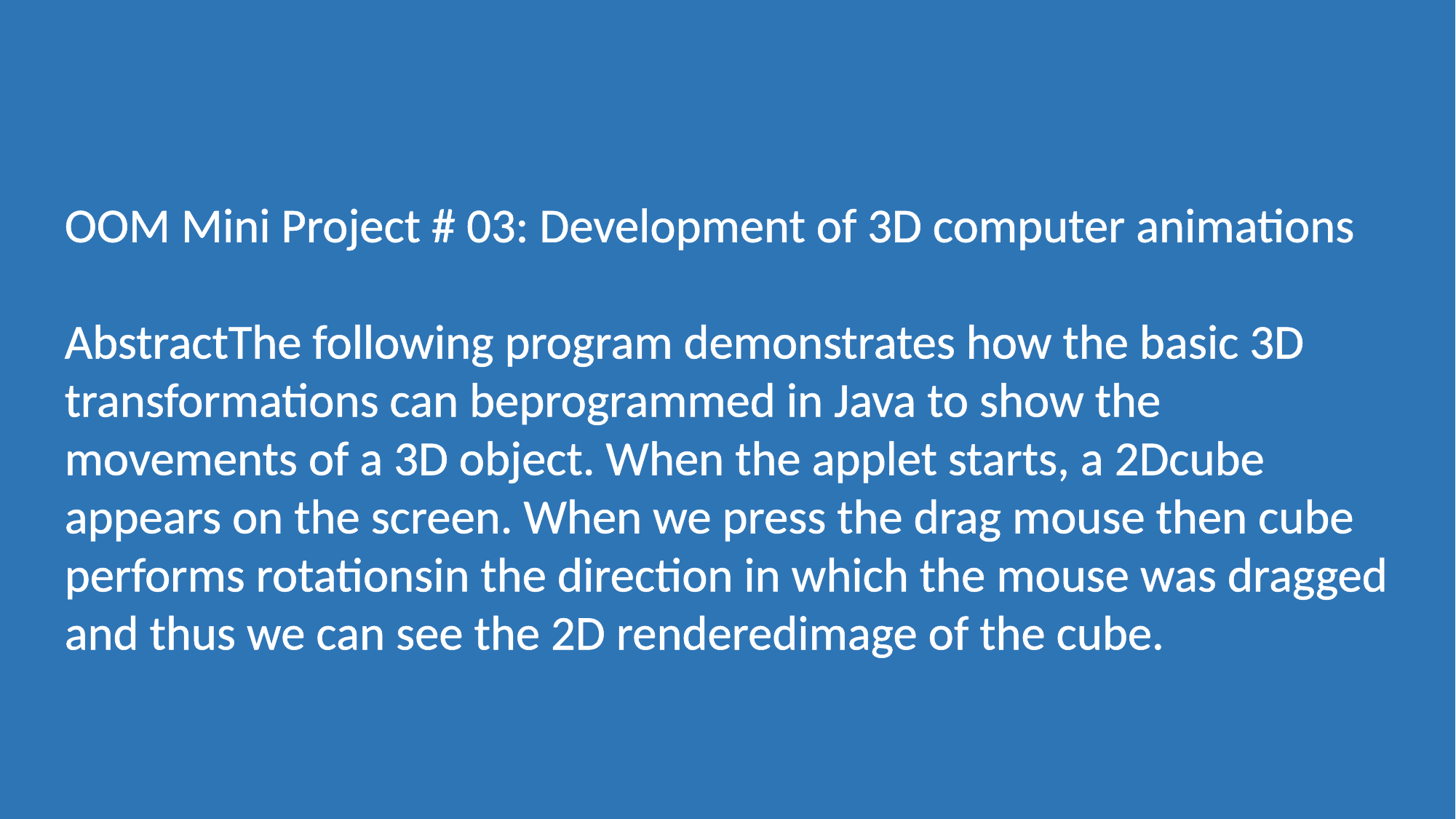

OOM Mini Project # 03: Development of 3D computer animations

AbstractThe following program demonstrates how the basic 3D transformations can beprogrammed in Java to show the movements of a 3D object. When the applet starts, a 2Dcube appears on the screen. When we press the drag mouse then cube performs rotationsin the direction in which the mouse was dragged and thus we can see the 2D renderedimage of the cube.